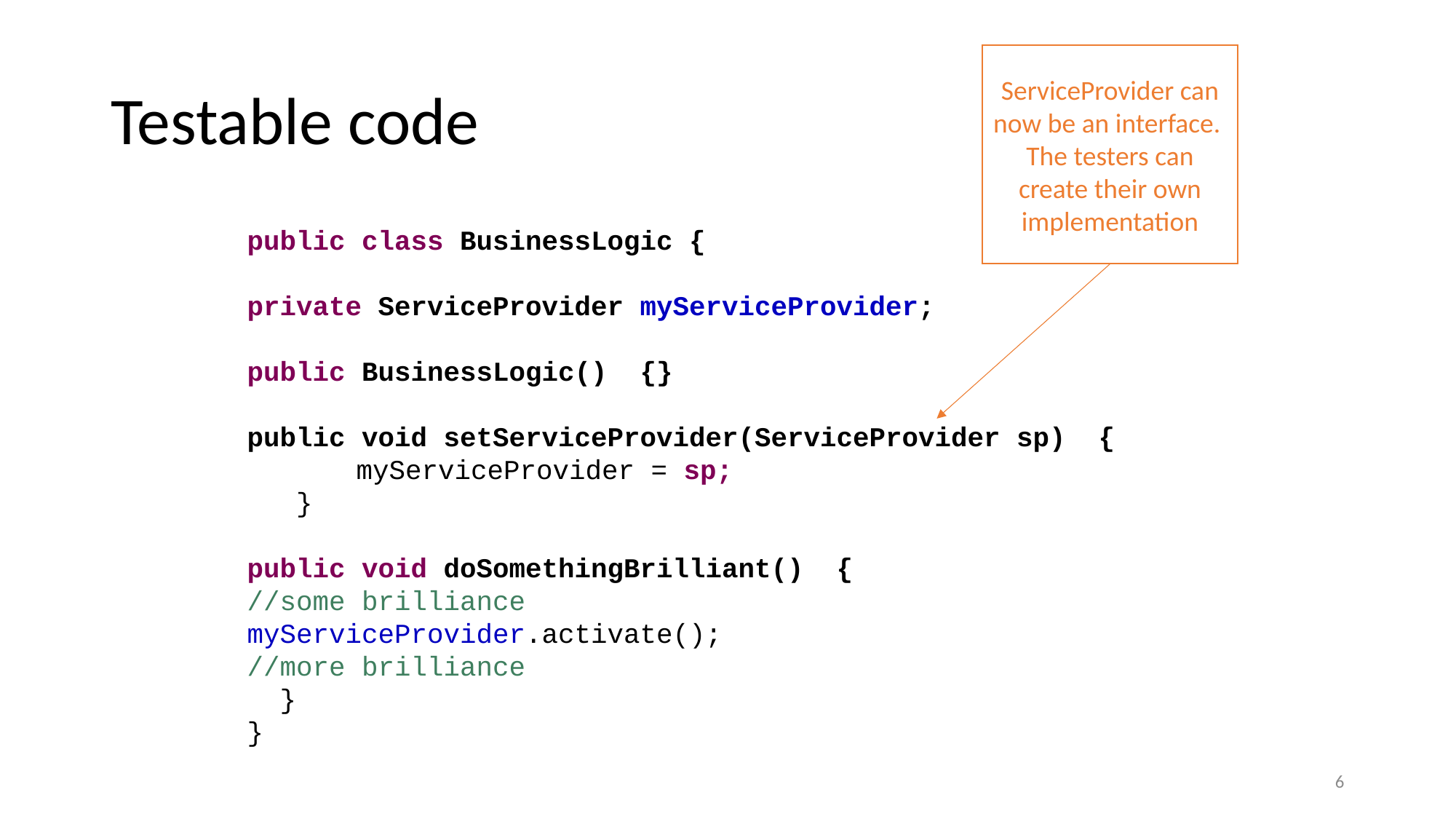

# Testable code
ServiceProvider can now be an interface.  The testers can create their own implementation
public class BusinessLogic {

private ServiceProvider myServiceProvider;

public BusinessLogic()  {}

public void setServiceProvider(ServiceProvider sp)  {   	myServiceProvider = sp;
   }

public void doSomethingBrilliant()  {
//some brilliance
myServiceProvider.activate();
//more brilliance
  }
}
6